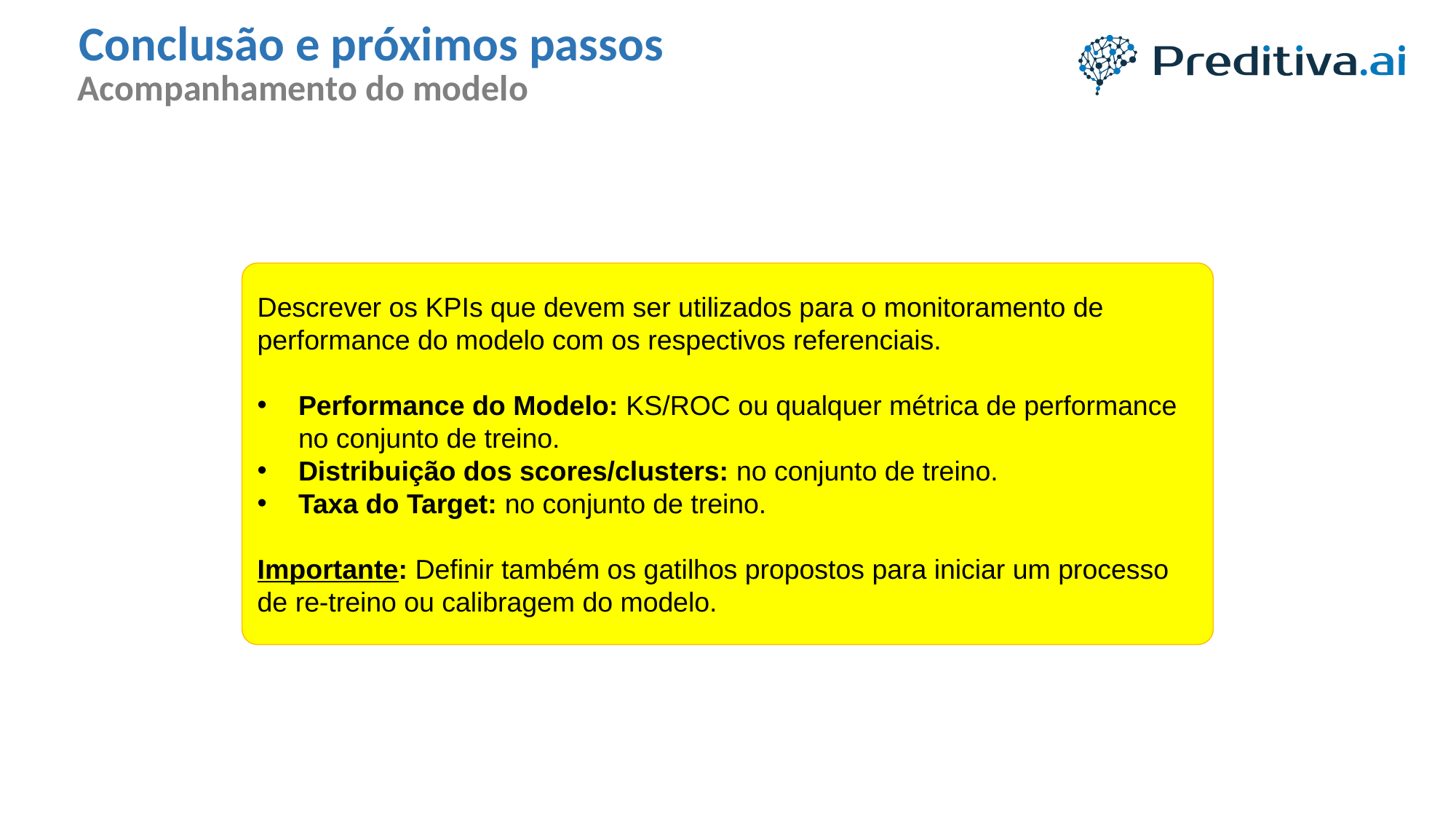

Conclusão e próximos passos
Acompanhamento do modelo
Descrever os KPIs que devem ser utilizados para o monitoramento de performance do modelo com os respectivos referenciais.

Performance do Modelo: KS/ROC ou qualquer métrica de performance no conjunto de treino.
Distribuição dos scores/clusters: no conjunto de treino.
Taxa do Target: no conjunto de treino.

Importante: Definir também os gatilhos propostos para iniciar um processo de re-treino ou calibragem do modelo.